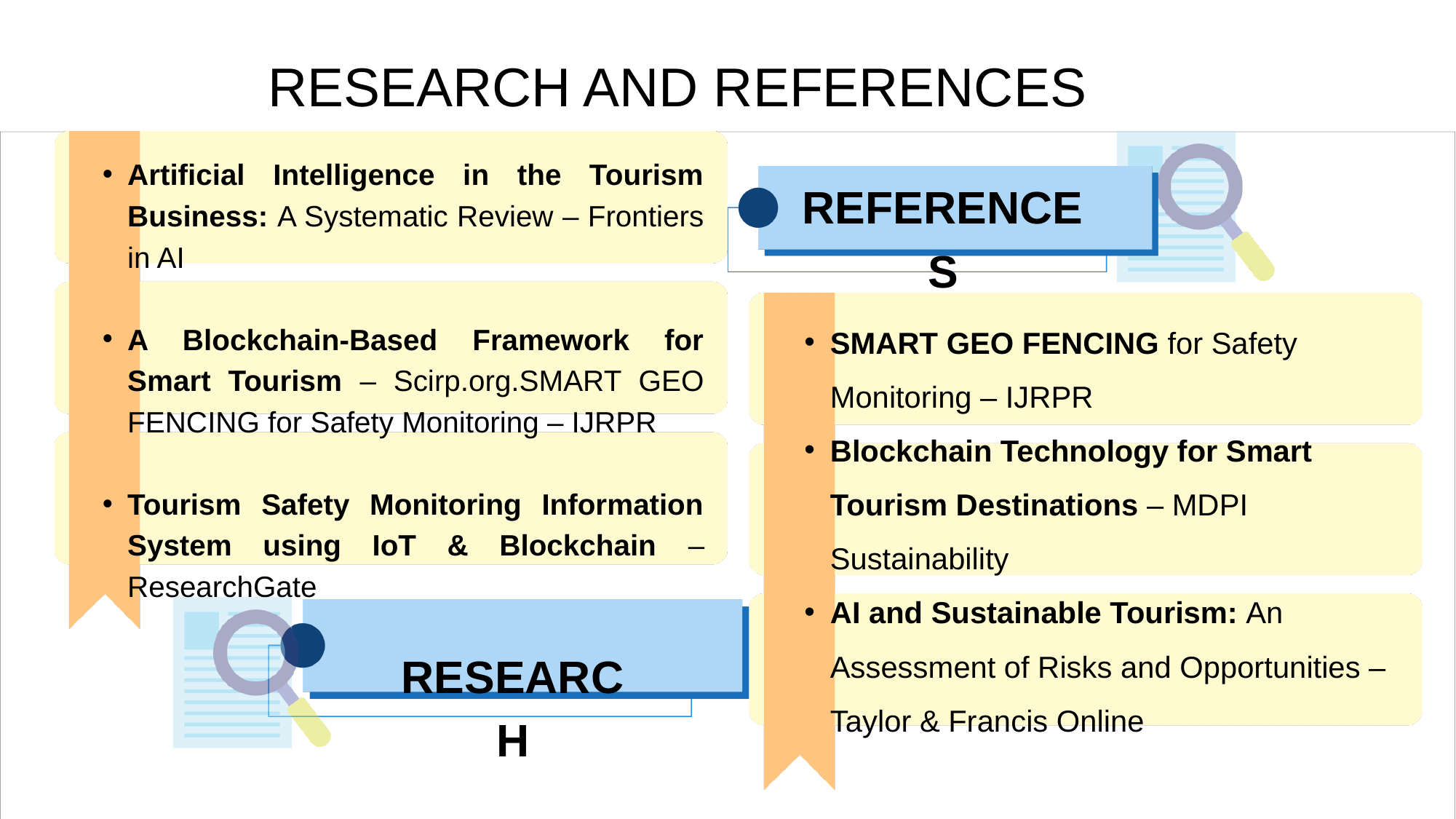

RESEARCH AND REFERENCES

Artificial Intelligence in the Tourism Business: A Systematic Review – Frontiers in AI

A Blockchain-Based Framework for Smart Tourism – Scirp.org.SMART GEO FENCING for Safety Monitoring – IJRPR

Tourism Safety Monitoring Information System using IoT & Blockchain – ResearchGate

REFERENCES

SMART GEO FENCING for Safety Monitoring – IJRPR
Blockchain Technology for Smart Tourism Destinations – MDPI Sustainability
AI and Sustainable Tourism: An Assessment of Risks and Opportunities – Taylor & Francis Online

RESEARCH
6